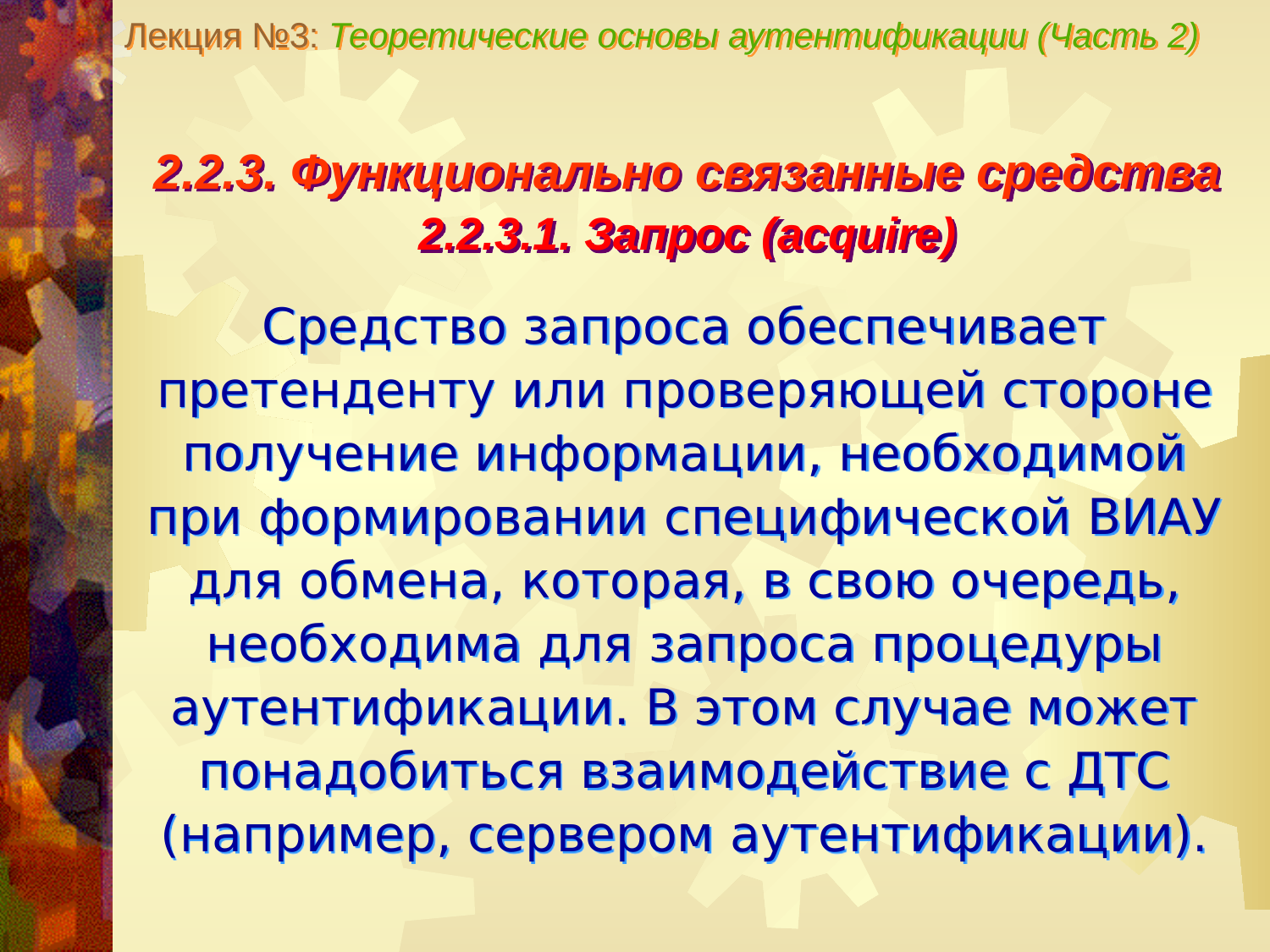

Лекция №3: Теоретические основы аутентификации (Часть 2)
2.2.3. Функционально связанные средства
2.2.3.1. Запрос (acquire)
Средство запроса обеспечивает претенденту или проверяющей стороне получение информации, необходимой при формировании специфической ВИАУ для обмена, которая, в свою очередь, необходима для запроса процедуры аутентификации. В этом случае может понадобиться взаимодействие с ДТС (например, сервером аутентификации).